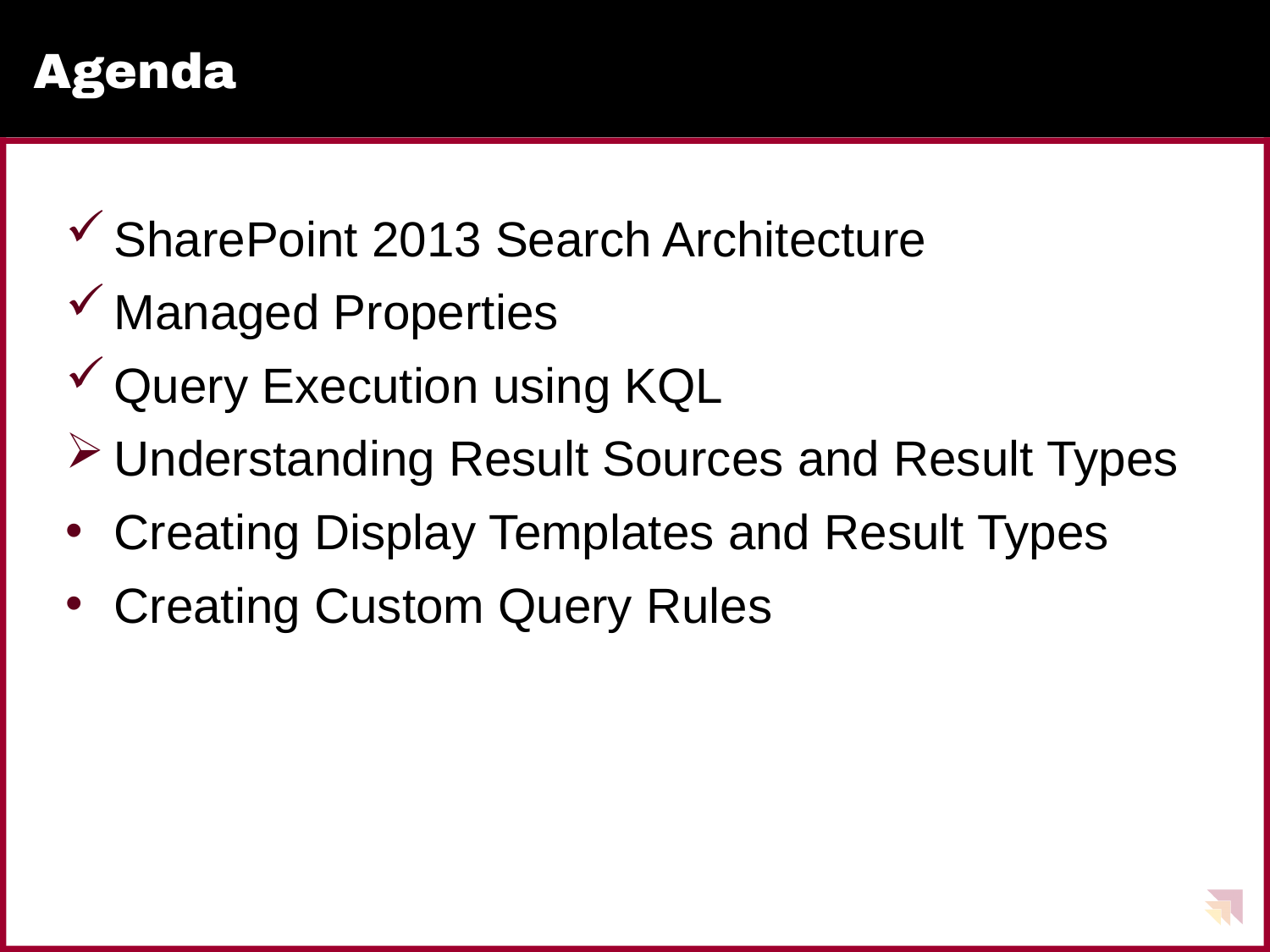

# Agenda
SharePoint 2013 Search Architecture
Managed Properties
Query Execution using KQL
Understanding Result Sources and Result Types
Creating Display Templates and Result Types
Creating Custom Query Rules